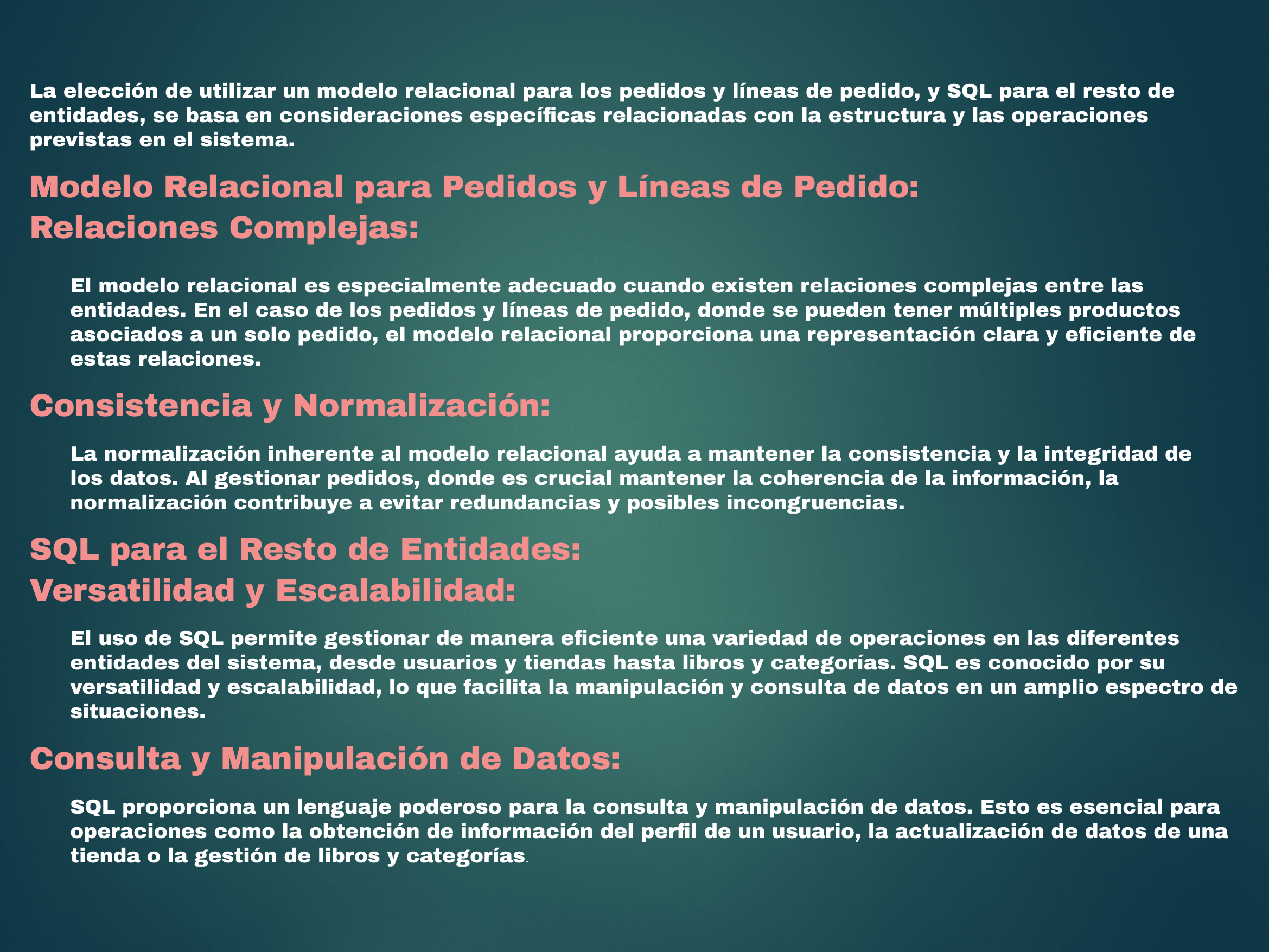

La elección de utilizar un modelo relacional para los pedidos y líneas de pedido, y SQL para el resto de entidades, se basa en consideraciones específicas relacionadas con la estructura y las operaciones previstas en el sistema.
Modelo Relacional para Pedidos y Líneas de Pedido:
Relaciones Complejas:

El modelo relacional es especialmente adecuado cuando existen relaciones complejas entre las entidades. En el caso de los pedidos y líneas de pedido, donde se pueden tener múltiples productos asociados a un solo pedido, el modelo relacional proporciona una representación clara y eficiente de estas relaciones.
Consistencia y Normalización:

La normalización inherente al modelo relacional ayuda a mantener la consistencia y la integridad de los datos. Al gestionar pedidos, donde es crucial mantener la coherencia de la información, la normalización contribuye a evitar redundancias y posibles incongruencias.
SQL para el Resto de Entidades:
Versatilidad y Escalabilidad:

El uso de SQL permite gestionar de manera eficiente una variedad de operaciones en las diferentes entidades del sistema, desde usuarios y tiendas hasta libros y categorías. SQL es conocido por su versatilidad y escalabilidad, lo que facilita la manipulación y consulta de datos en un amplio espectro de situaciones.
Consulta y Manipulación de Datos:

SQL proporciona un lenguaje poderoso para la consulta y manipulación de datos. Esto es esencial para operaciones como la obtención de información del perfil de un usuario, la actualización de datos de una tienda o la gestión de libros y categorías.